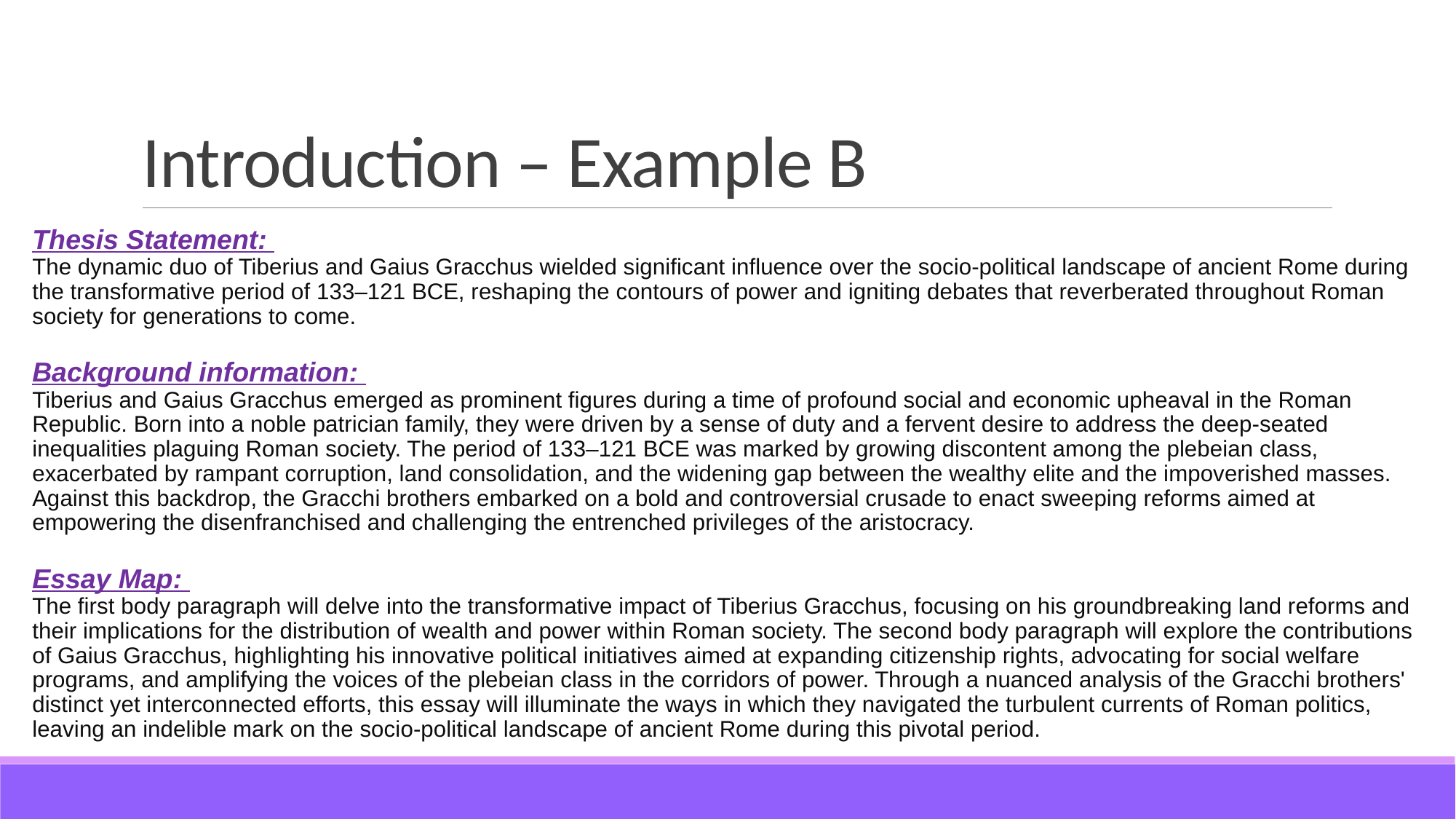

# Introduction – Example B
Thesis Statement:
The dynamic duo of Tiberius and Gaius Gracchus wielded significant influence over the socio-political landscape of ancient Rome during the transformative period of 133–121 BCE, reshaping the contours of power and igniting debates that reverberated throughout Roman society for generations to come.
Background information:
Tiberius and Gaius Gracchus emerged as prominent figures during a time of profound social and economic upheaval in the Roman Republic. Born into a noble patrician family, they were driven by a sense of duty and a fervent desire to address the deep-seated inequalities plaguing Roman society. The period of 133–121 BCE was marked by growing discontent among the plebeian class, exacerbated by rampant corruption, land consolidation, and the widening gap between the wealthy elite and the impoverished masses. Against this backdrop, the Gracchi brothers embarked on a bold and controversial crusade to enact sweeping reforms aimed at empowering the disenfranchised and challenging the entrenched privileges of the aristocracy.
Essay Map:
The first body paragraph will delve into the transformative impact of Tiberius Gracchus, focusing on his groundbreaking land reforms and their implications for the distribution of wealth and power within Roman society. The second body paragraph will explore the contributions of Gaius Gracchus, highlighting his innovative political initiatives aimed at expanding citizenship rights, advocating for social welfare programs, and amplifying the voices of the plebeian class in the corridors of power. Through a nuanced analysis of the Gracchi brothers' distinct yet interconnected efforts, this essay will illuminate the ways in which they navigated the turbulent currents of Roman politics, leaving an indelible mark on the socio-political landscape of ancient Rome during this pivotal period.